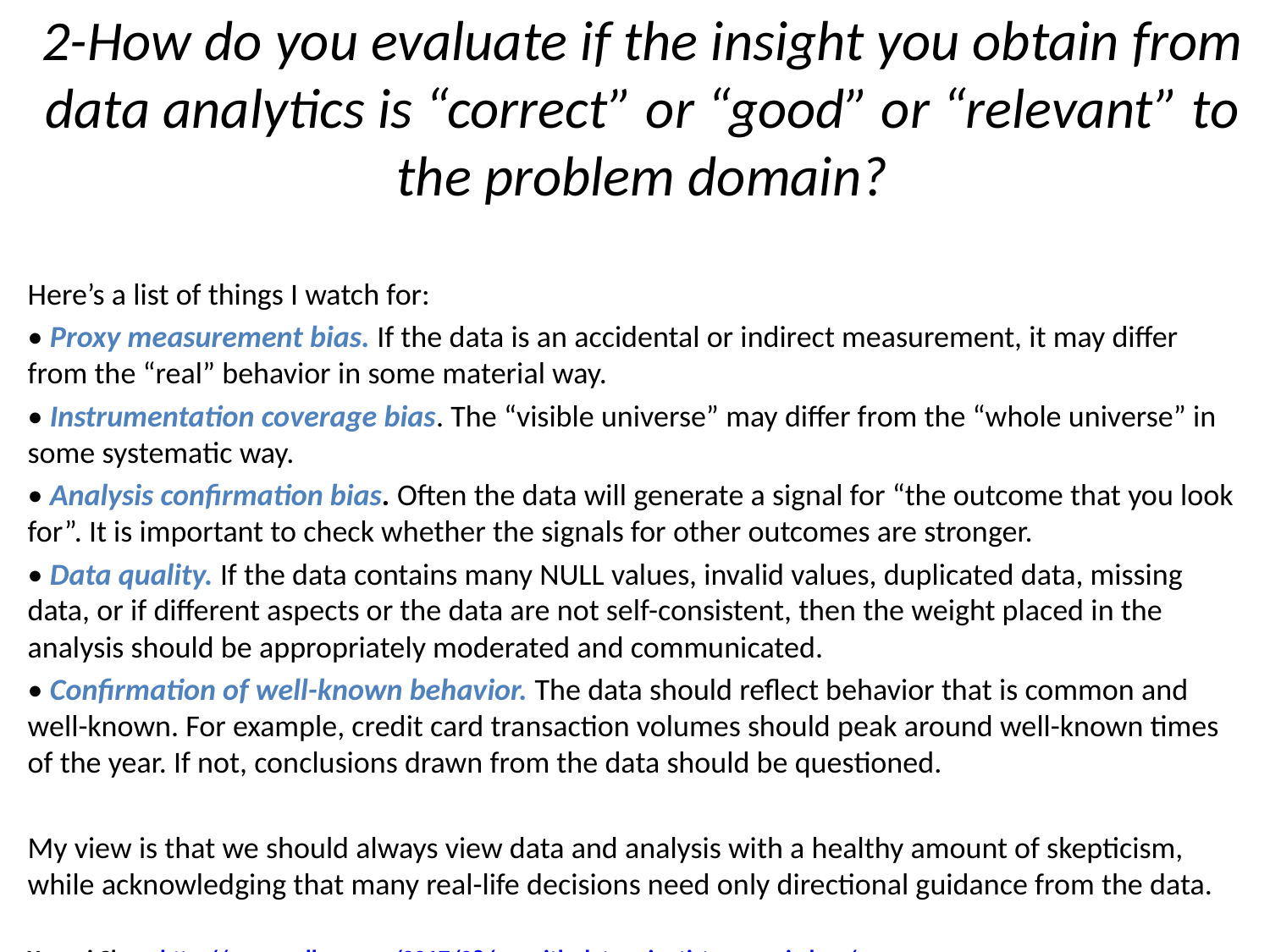

# 2-How do you evaluate if the insight you obtain from data analytics is “correct” or “good” or “relevant” to the problem domain?

Here’s a list of things I watch for:
• Proxy measurement bias. If the data is an accidental or indirect measurement, it may differ from the “real” behavior in some material way.
• Instrumentation coverage bias. The “visible universe” may differ from the “whole universe” in some systematic way.
• Analysis confirmation bias. Often the data will generate a signal for “the outcome that you look for”. It is important to check whether the signals for other outcomes are stronger.
• Data quality. If the data contains many NULL values, invalid values, duplicated data, missing data, or if different aspects or the data are not self-consistent, then the weight placed in the analysis should be appropriately moderated and communicated.
• Confirmation of well-known behavior. The data should reflect behavior that is common and well-known. For example, credit card transaction volumes should peak around well-known times of the year. If not, conclusions drawn from the data should be questioned.

My view is that we should always view data and analysis with a healthy amount of skepticism, while acknowledging that many real-life decisions need only directional guidance from the data.

Yanpei Chen: http://www.odbms.org/2017/08/qa-with-data-scientists-yanpei-chen/